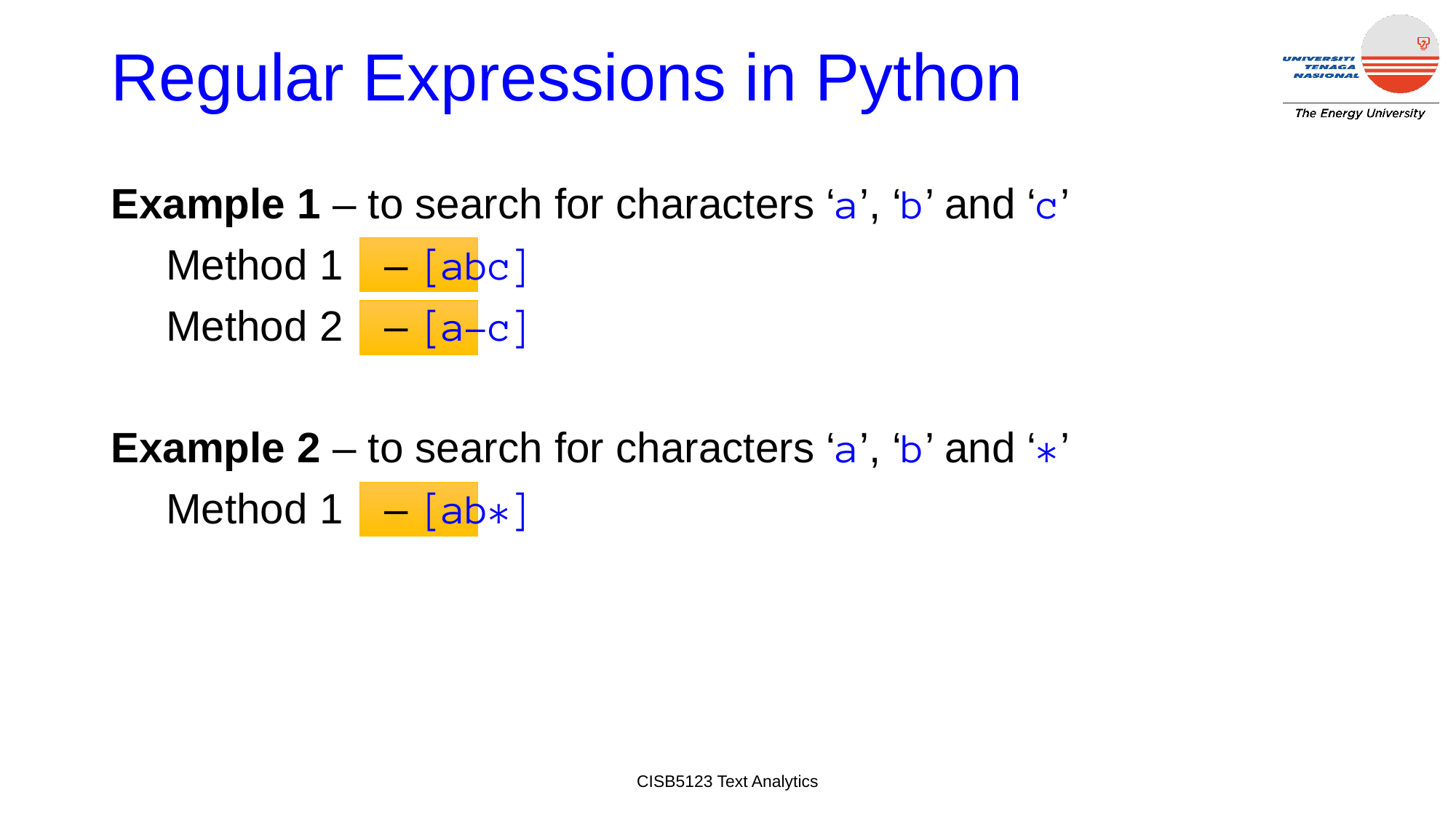

# Regular Expressions in Python
Example 1 – to search for characters ‘a’, ‘b’ and ‘c’
Method 1 	– [abc]
Method 2 	– [a-c]

Example 2 – to search for characters ‘a’, ‘b’ and ‘*’
Method 1 	– [ab*]

CISB5123 Text Analytics